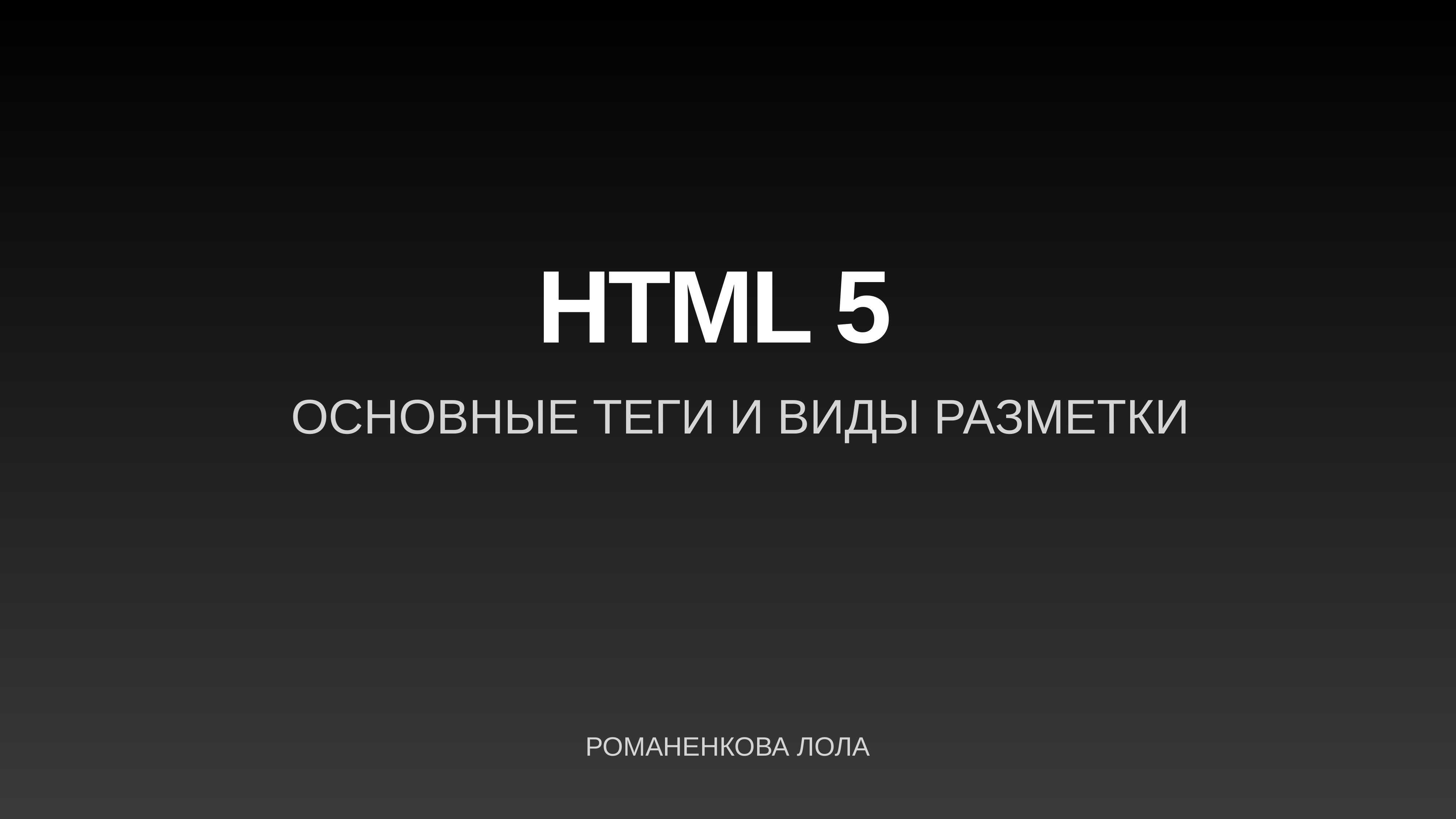

# HTML 5
ОСНОВНЫЕ ТЕГИ И ВИДЫ РАЗМЕТКИ
РОМАНЕНКОВА ЛОЛА